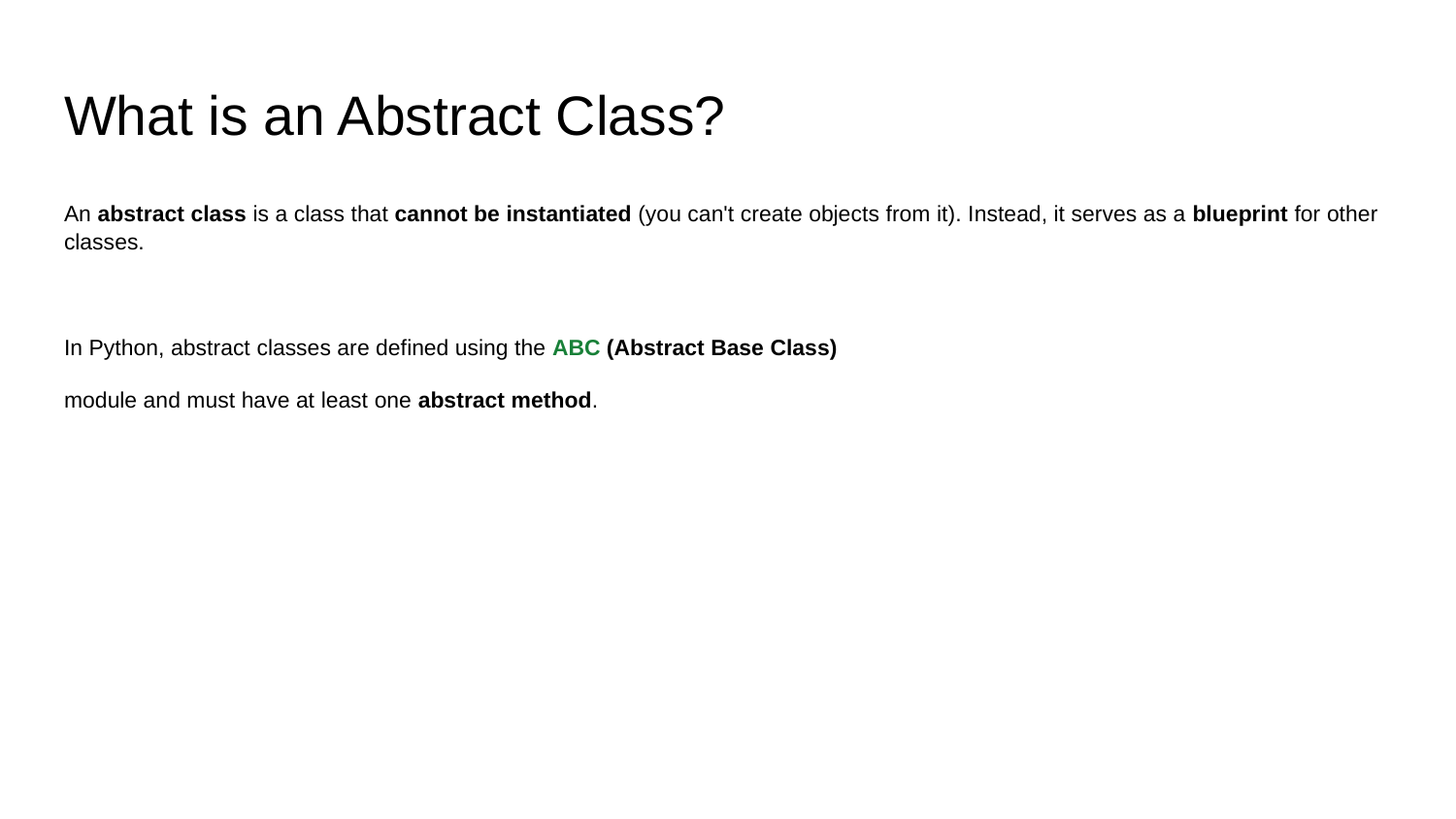

# What is an Abstract Class?
An abstract class is a class that cannot be instantiated (you can't create objects from it). Instead, it serves as a blueprint for other classes.

In Python, abstract classes are defined using the ABC (Abstract Base Class)
module and must have at least one abstract method.